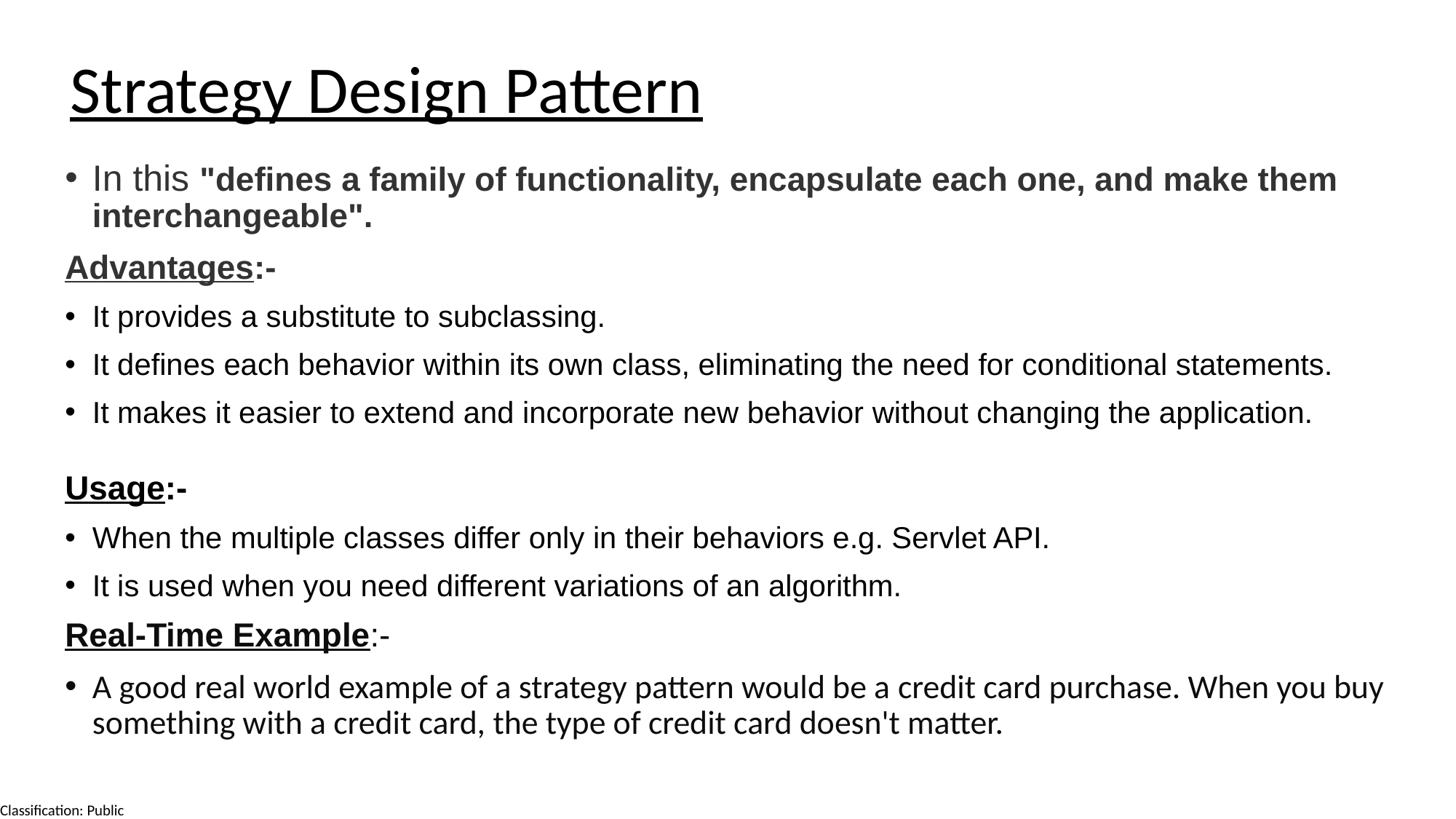

Strategy Design Pattern

In this "defines a family of functionality, encapsulate each one, and make them interchangeable".
Advantages:-
It provides a substitute to subclassing.
It defines each behavior within its own class, eliminating the need for conditional statements.
It makes it easier to extend and incorporate new behavior without changing the application.
Usage:-
When the multiple classes differ only in their behaviors e.g. Servlet API.
It is used when you need different variations of an algorithm.
Real-Time Example:-
A good real world example of a strategy pattern would be a credit card purchase. When you buy something with a credit card, the type of credit card doesn't matter.